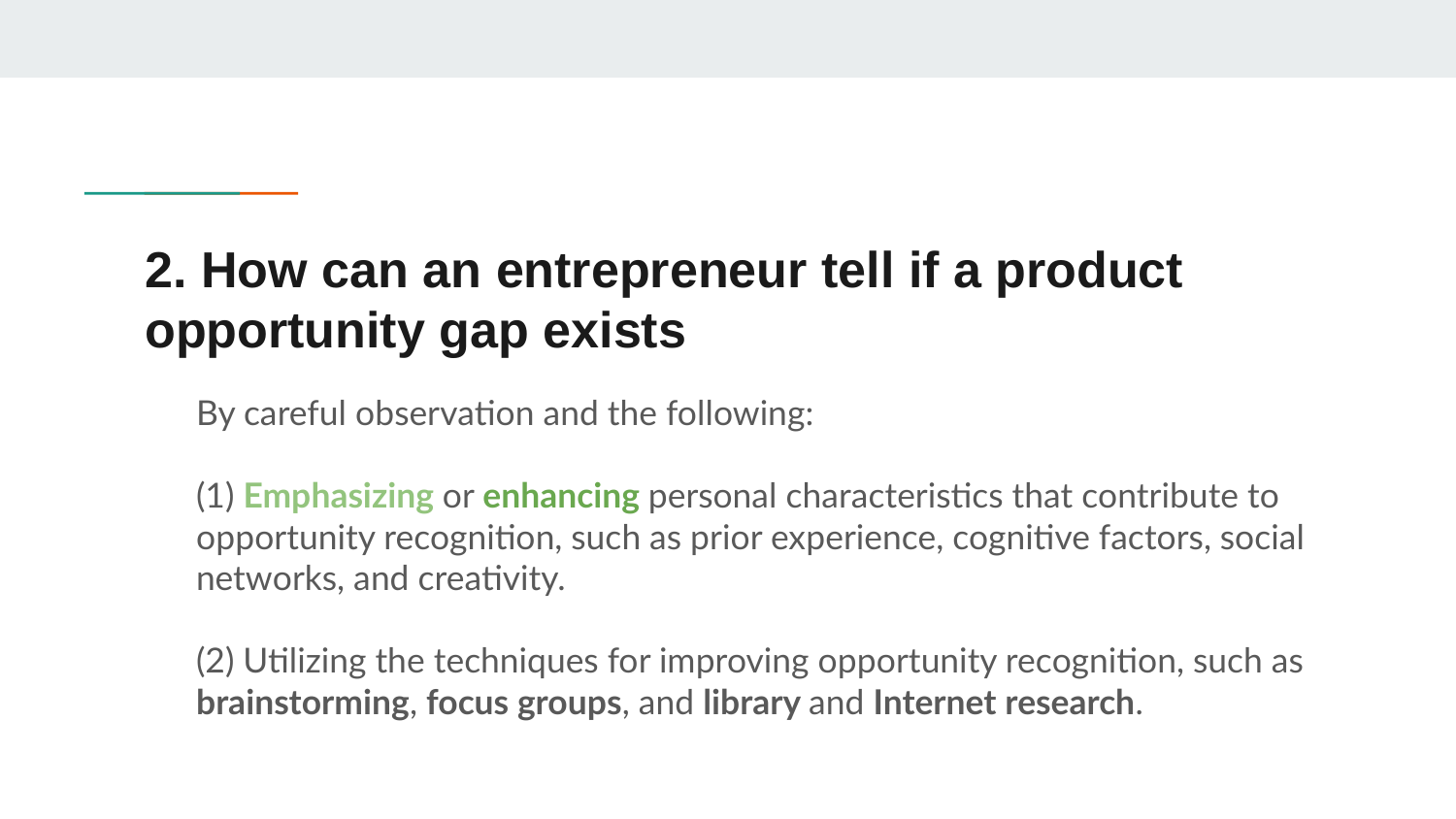

# 2. How can an entrepreneur tell if a product opportunity gap exists

By careful observation and the following:

(1) Emphasizing or enhancing personal characteristics that contribute to opportunity recognition, such as prior experience, cognitive factors, social networks, and creativity.

(2) Utilizing the techniques for improving opportunity recognition, such as brainstorming, focus groups, and library and Internet research.